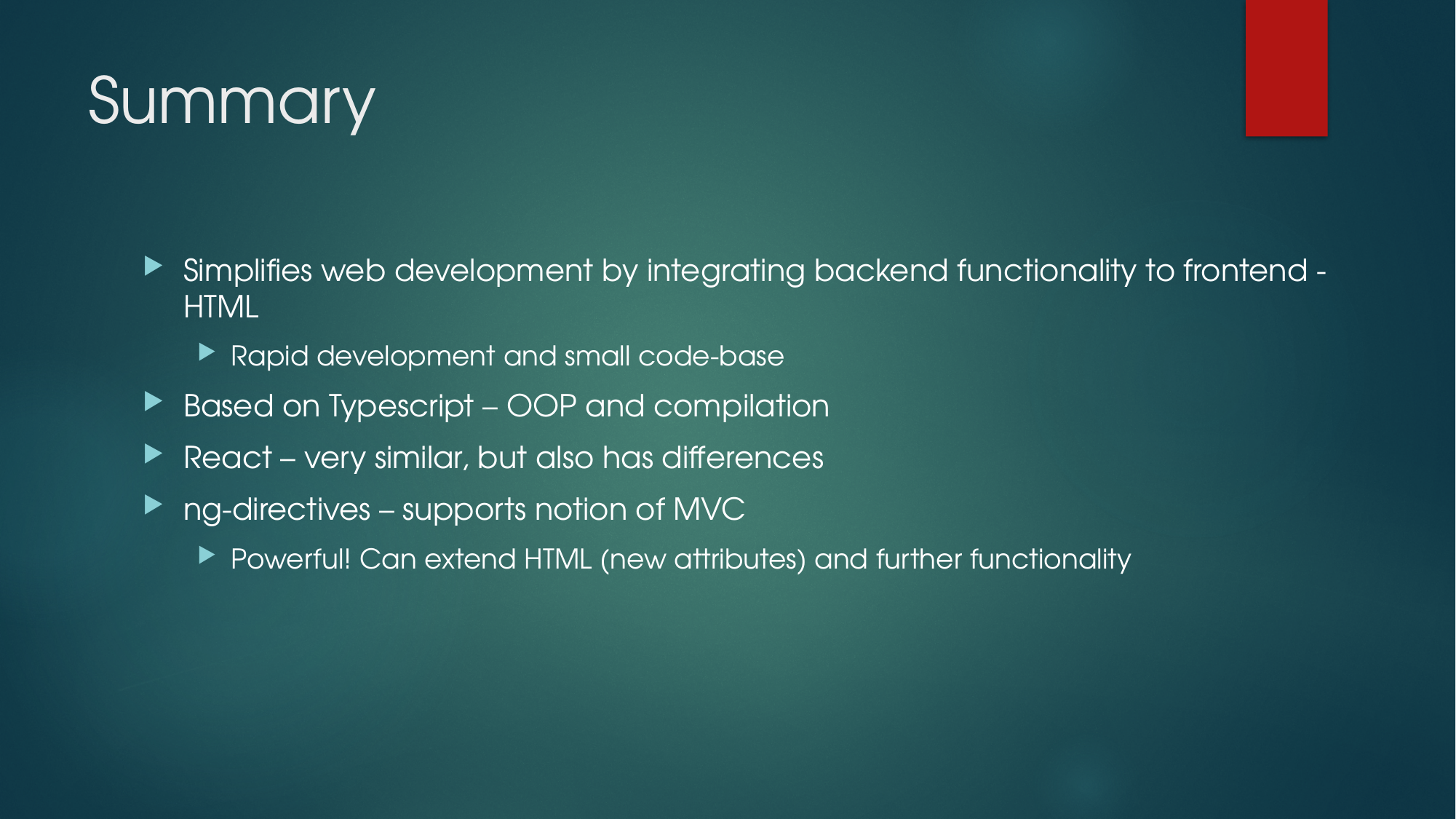

# Summary
Simplifies web development by integrating backend functionality to frontend - HTML
Rapid development and small code-base
Based on Typescript – OOP and compilation
React – very similar, but also has differences
ng-directives – supports notion of MVC
Powerful! Can extend HTML (new attributes) and further functionality